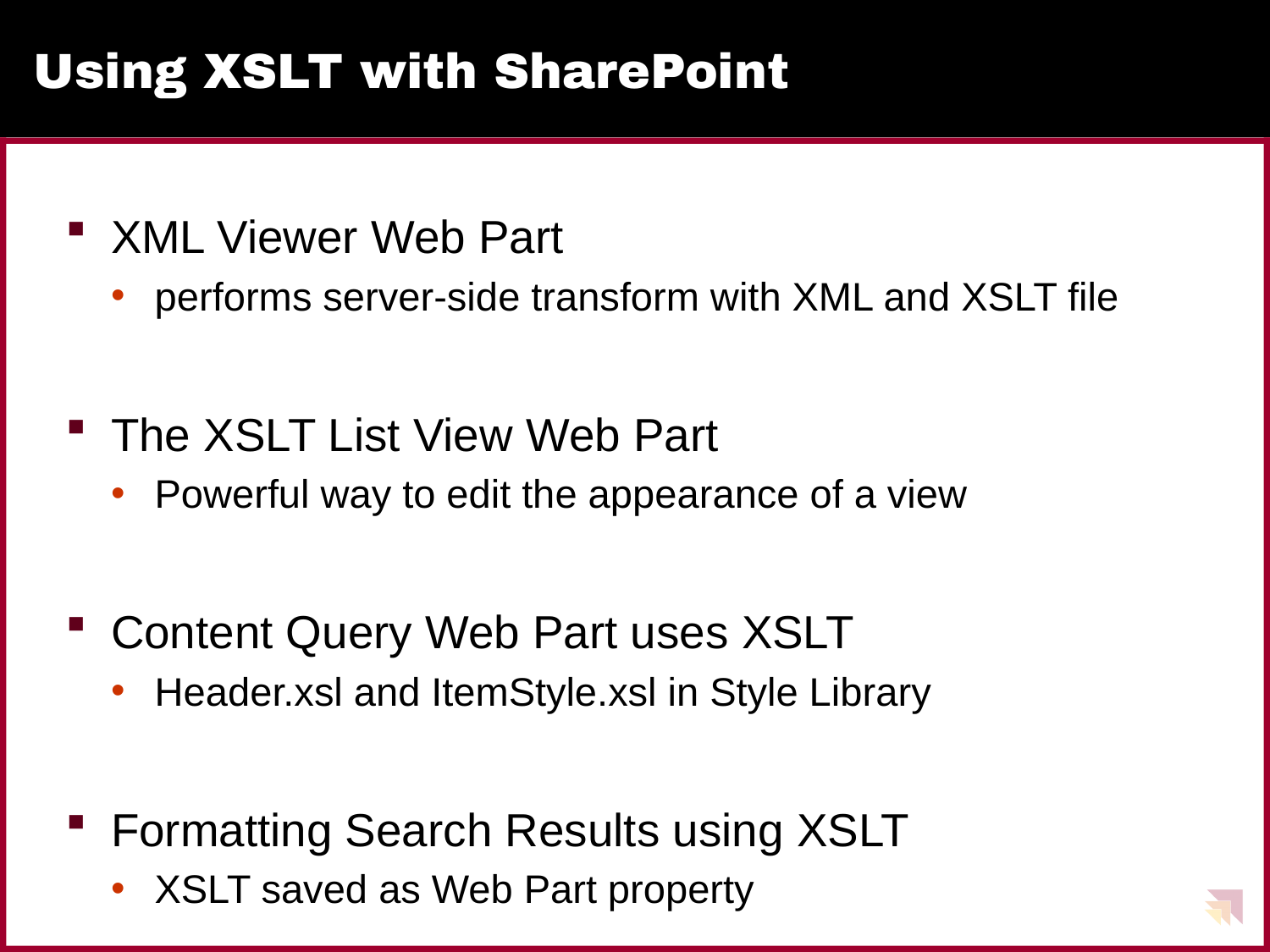

# Using XSLT with SharePoint
XML Viewer Web Part
performs server-side transform with XML and XSLT file

The XSLT List View Web Part
Powerful way to edit the appearance of a view

Content Query Web Part uses XSLT
Header.xsl and ItemStyle.xsl in Style Library

Formatting Search Results using XSLT
XSLT saved as Web Part property